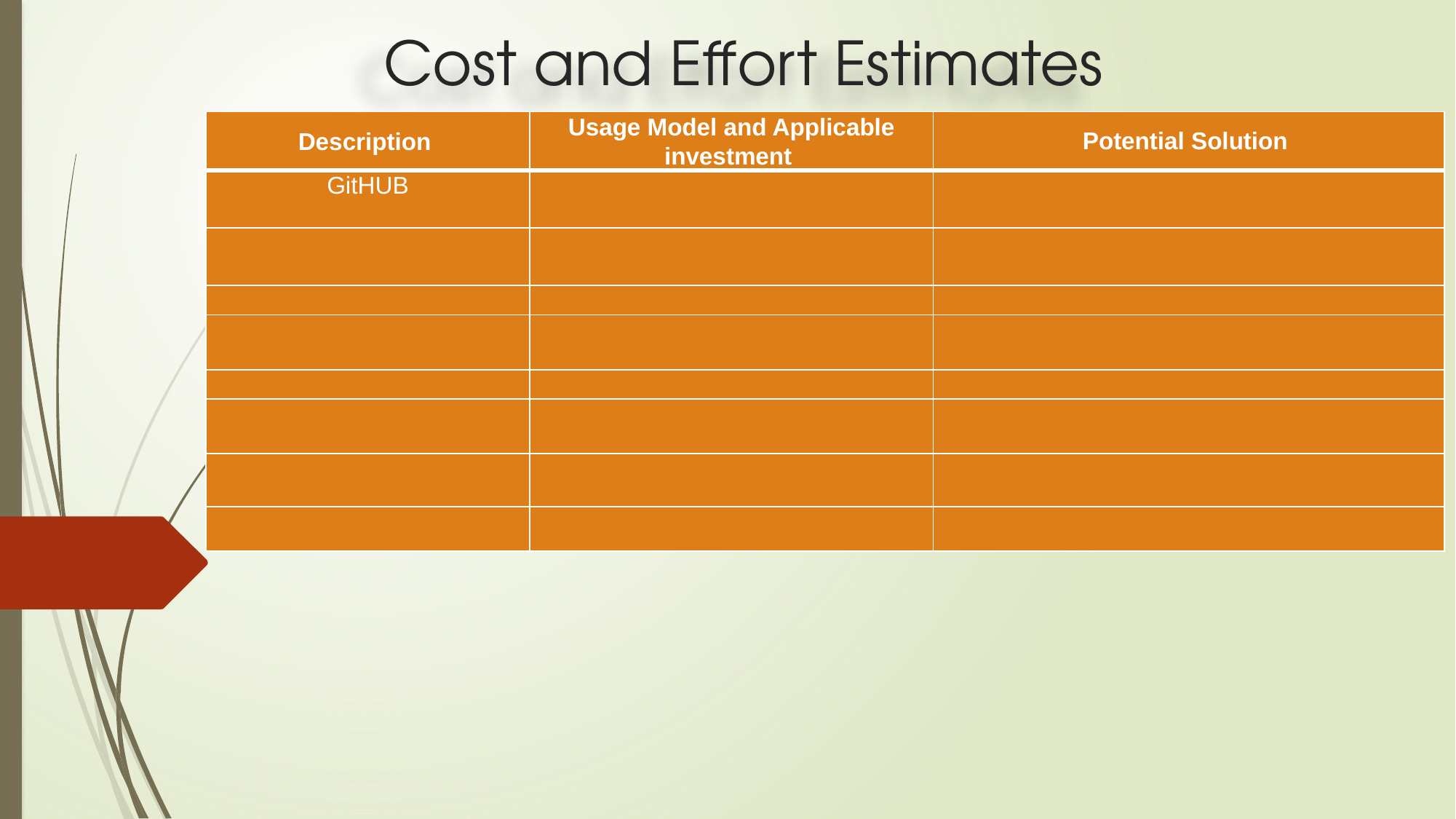

# Cost and Effort Estimates
| Description | Usage Model and Applicable investment | Potential Solution |
| --- | --- | --- |
| GitHUB |  |  |
|  |  |  |
|  |  |  |
|  |  |  |
|  |  |  |
|  |  |  |
|  |  |  |
|  |  |  |